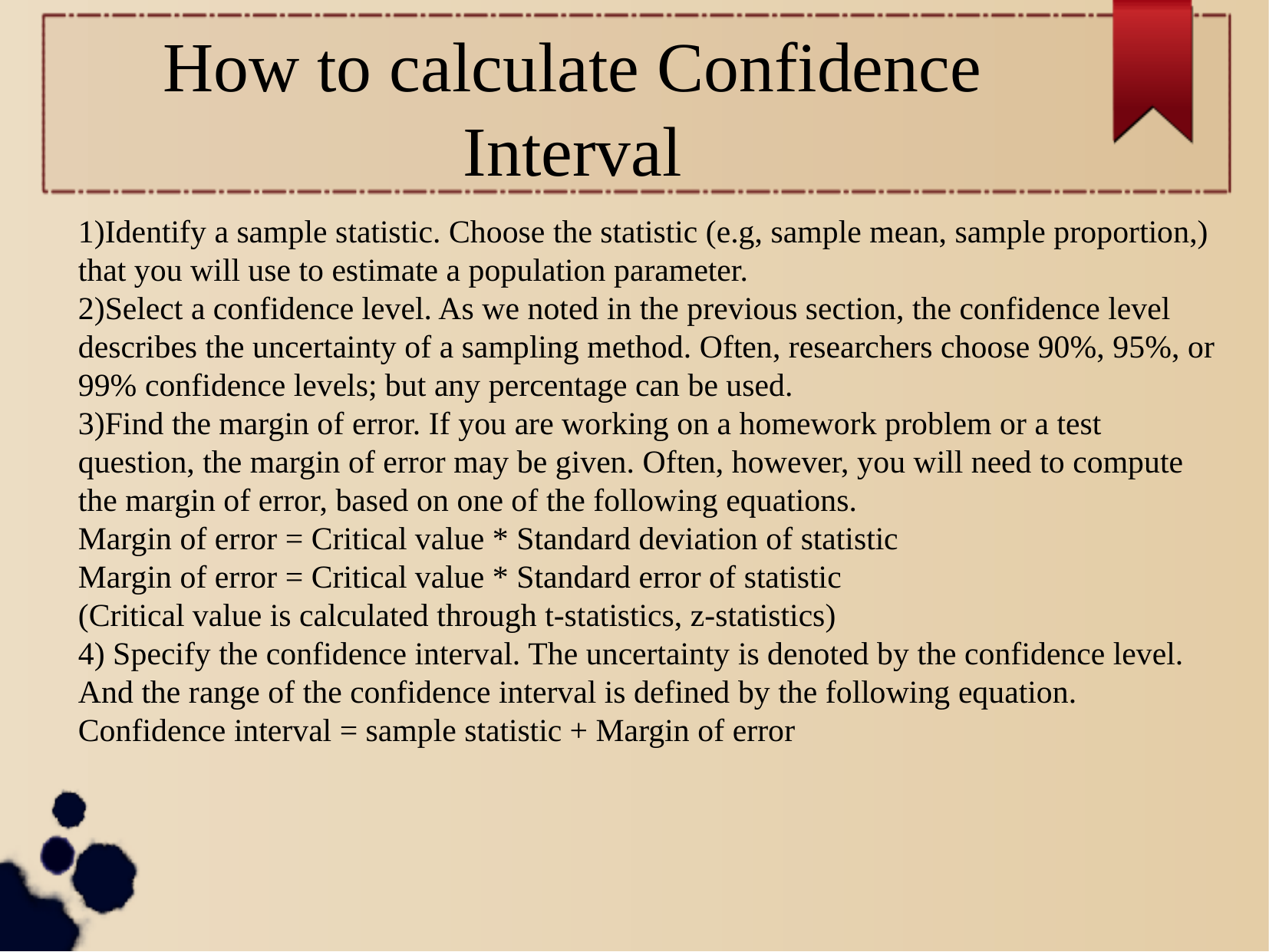

How to calculate Confidence Interval
1)Identify a sample statistic. Choose the statistic (e.g, sample mean, sample proportion,) that you will use to estimate a population parameter.
2)Select a confidence level. As we noted in the previous section, the confidence level describes the uncertainty of a sampling method. Often, researchers choose 90%, 95%, or 99% confidence levels; but any percentage can be used.
3)Find the margin of error. If you are working on a homework problem or a test question, the margin of error may be given. Often, however, you will need to compute the margin of error, based on one of the following equations.
Margin of error = Critical value * Standard deviation of statistic
Margin of error = Critical value * Standard error of statistic
(Critical value is calculated through t-statistics, z-statistics)
4) Specify the confidence interval. The uncertainty is denoted by the confidence level. And the range of the confidence interval is defined by the following equation.
Confidence interval = sample statistic + Margin of error